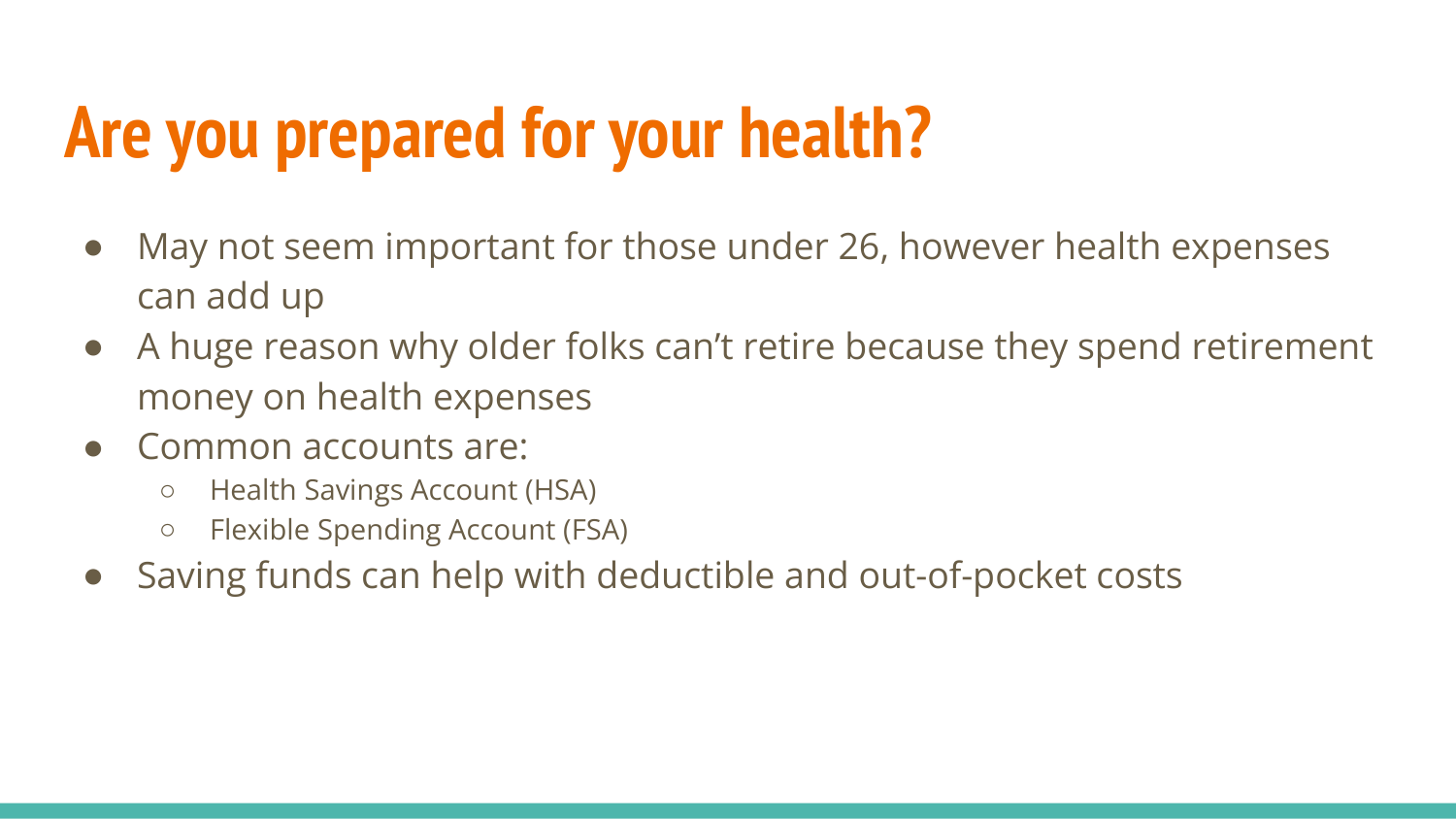

# Are you prepared for your health?
May not seem important for those under 26, however health expenses can add up
A huge reason why older folks can’t retire because they spend retirement money on health expenses
Common accounts are:
Health Savings Account (HSA)
Flexible Spending Account (FSA)
Saving funds can help with deductible and out-of-pocket costs